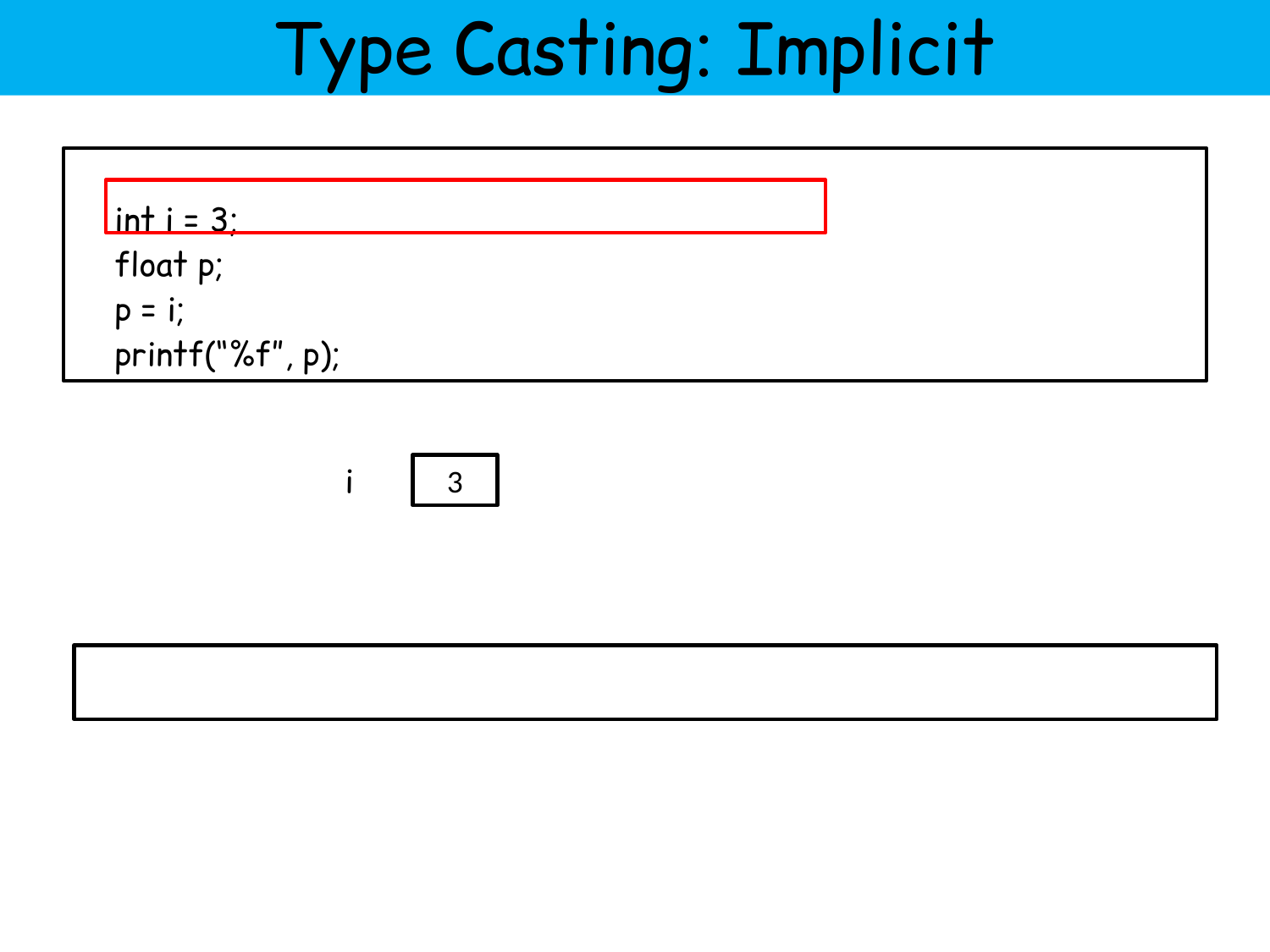

Type Casting: Implicit

    int i = 3;
    float p;
    p = i;
    printf(“%f”, p);

i
3